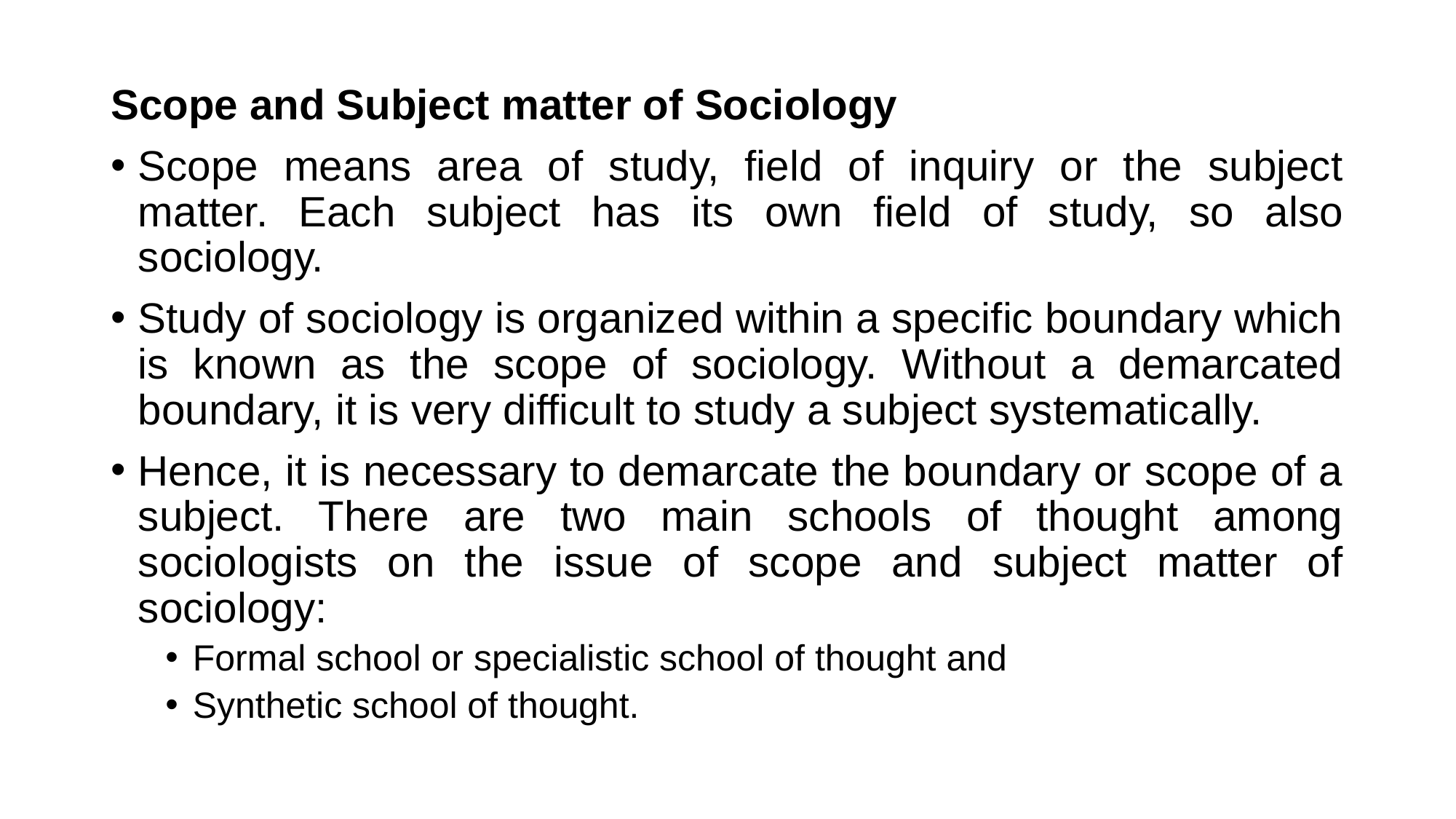

Scope and Subject matter of Sociology
Scope means area of study, field of inquiry or the subject matter. Each subject has its own field of study, so also sociology.
Study of sociology is organized within a specific boundary which is known as the scope of sociology. Without a demarcated boundary, it is very difficult to study a subject systematically.
Hence, it is necessary to demarcate the boundary or scope of a subject. There are two main schools of thought among sociologists on the issue of scope and subject matter of sociology:
Formal school or specialistic school of thought and
Synthetic school of thought.